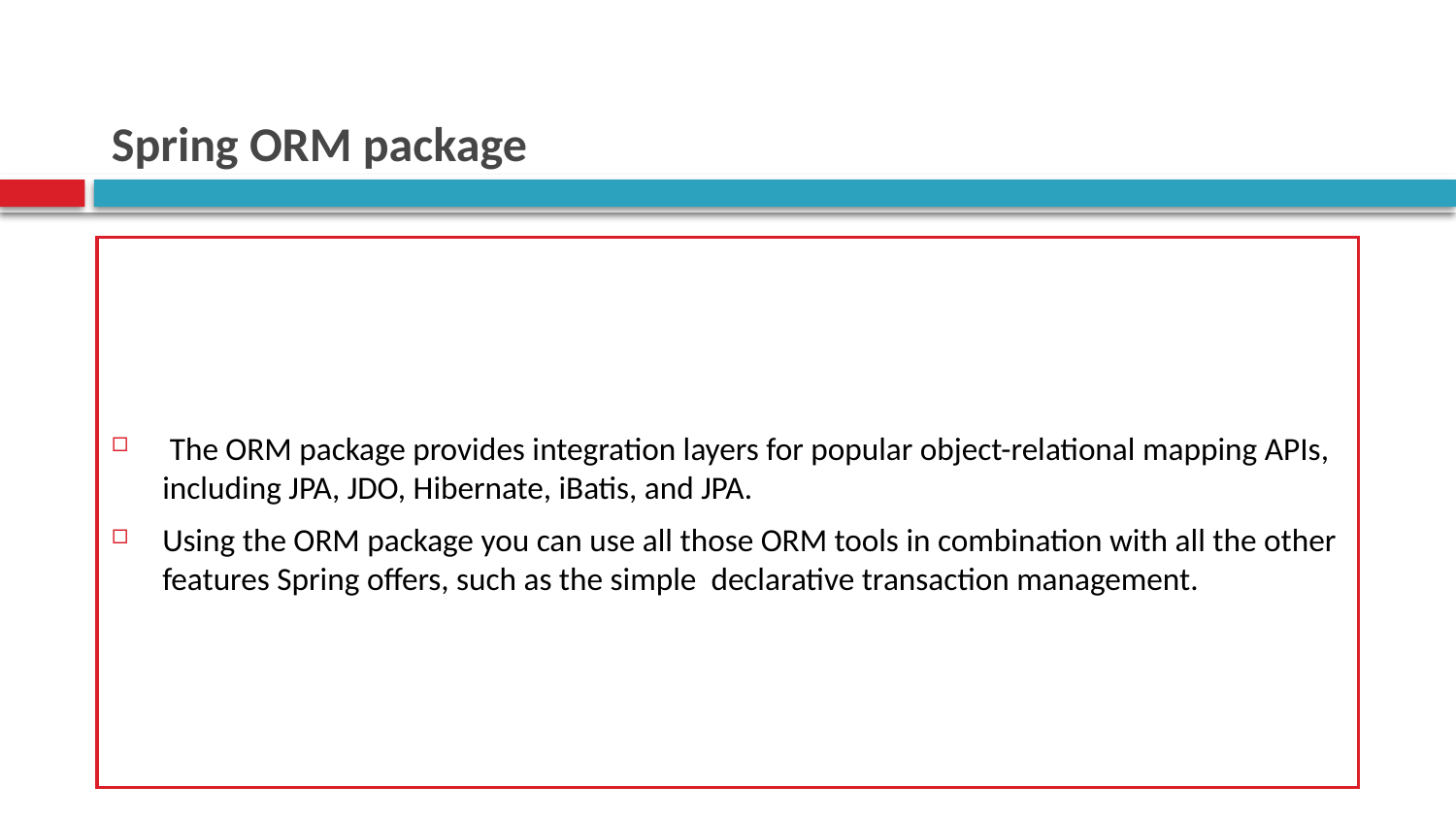

# Spring ORM package
 The ORM package provides integration layers for popular object-relational mapping APIs, including JPA, JDO, Hibernate, iBatis, and JPA.
Using the ORM package you can use all those ORM tools in combination with all the other features Spring offers, such as the simple  declarative transaction management.